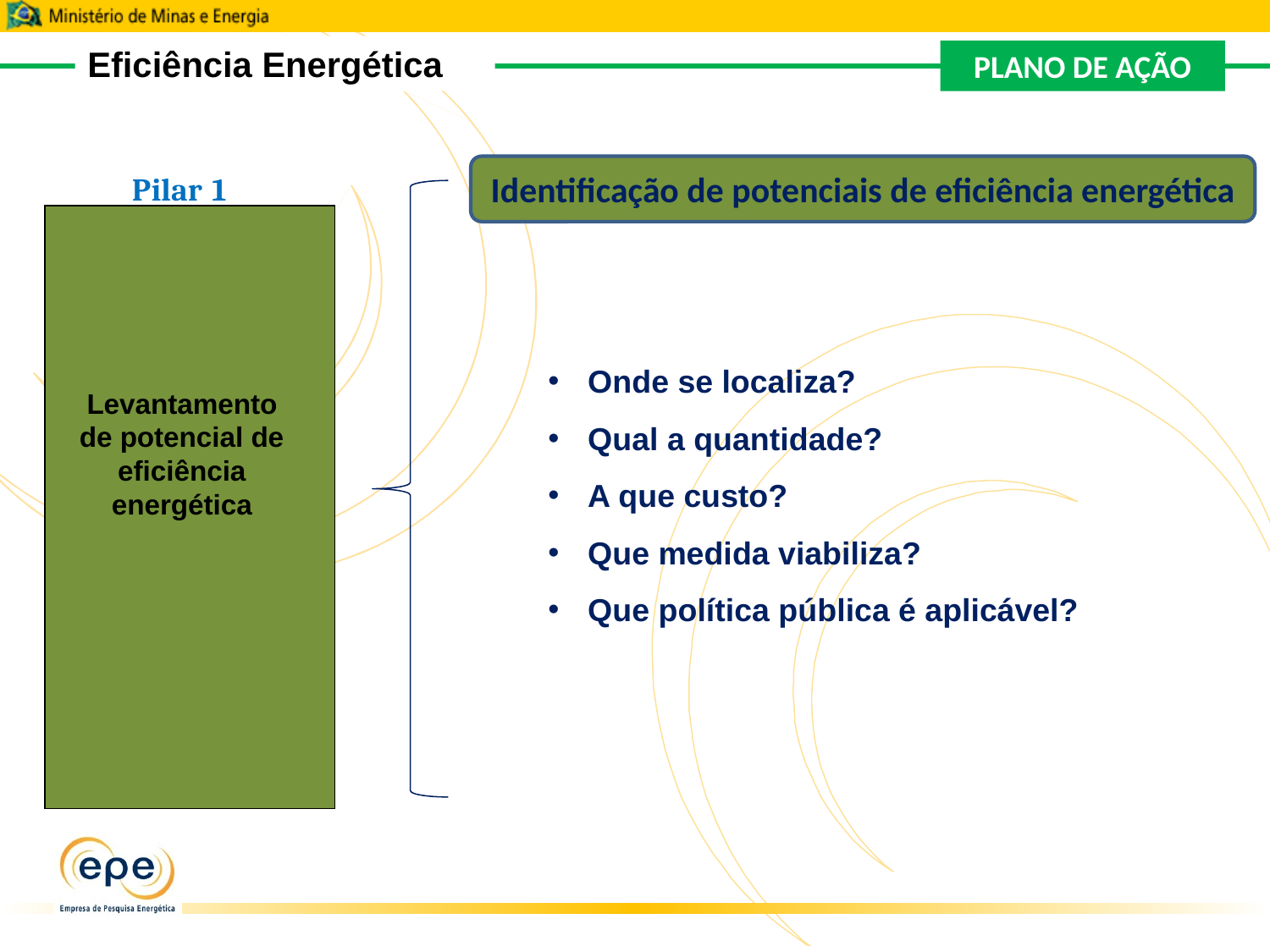

Eficiência Energética
PLANO DE AÇÃO
ESTRATÉGIA DE INSERÇÃO DA EFICIÊNCIA ENERGÉTICA
Pilar 1
Identificação de potenciais de eficiência energética

Onde se localiza?
Qual a quantidade?
A que custo?
Que medida viabiliza?
Que política pública é aplicável?
Levantamento de potencial de eficiência energética